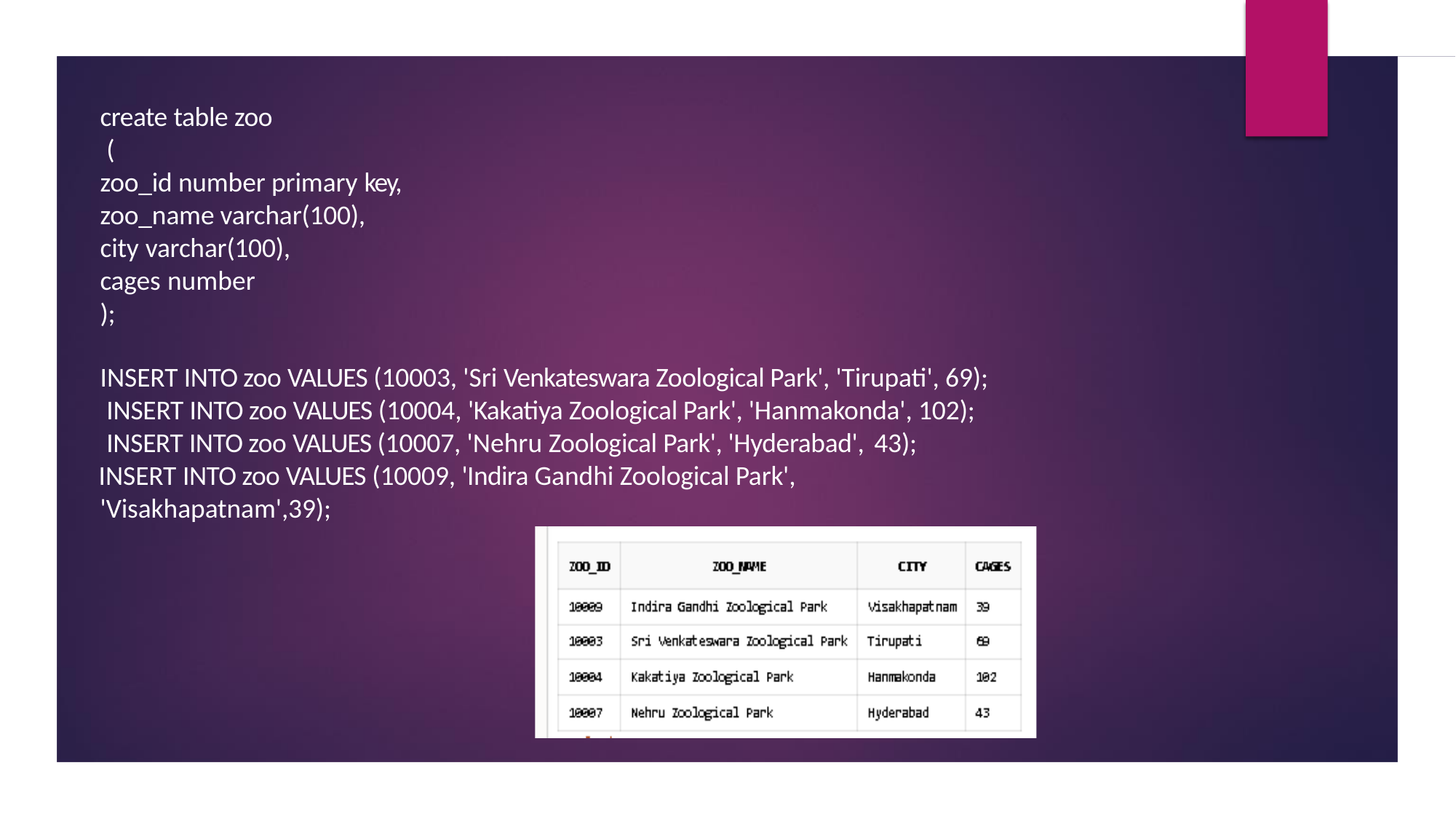

create table zoo  (
zoo_id number primary key,  zoo_name varchar(100),  city varchar(100),
cages number
);

INSERT INTO zoo VALUES (10003, 'Sri Venkateswara Zoological Park', 'Tirupati', 69);  INSERT INTO zoo VALUES (10004, 'Kakatiya Zoological Park', 'Hanmakonda', 102);  INSERT INTO zoo VALUES (10007, 'Nehru Zoological Park', 'Hyderabad', 43);
INSERT INTO zoo VALUES (10009, 'Indira Gandhi Zoological Park', 'Visakhapatnam',39);